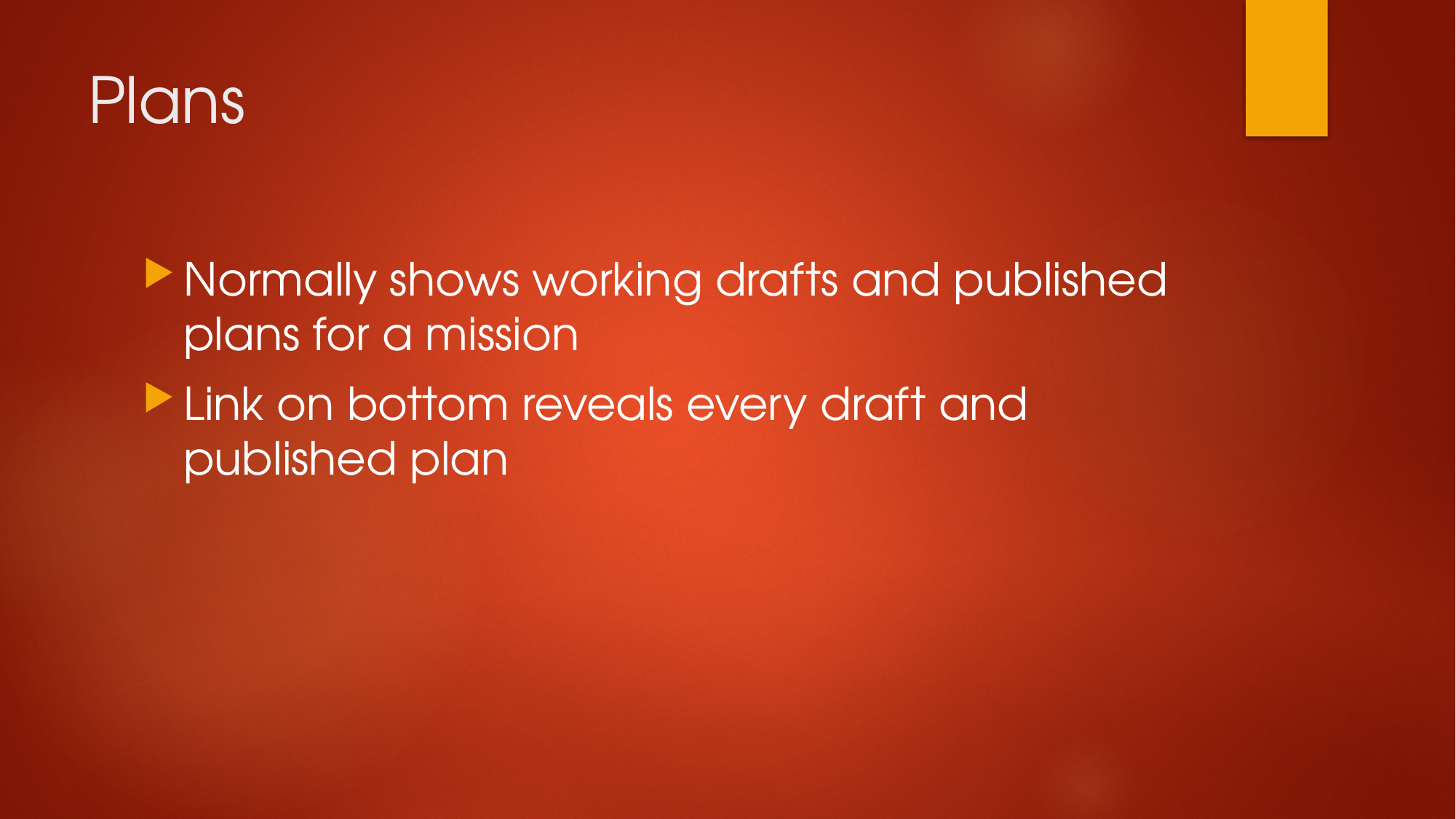

# Plans
Normally shows working drafts and published plans for a mission
Link on bottom reveals every draft and published plan